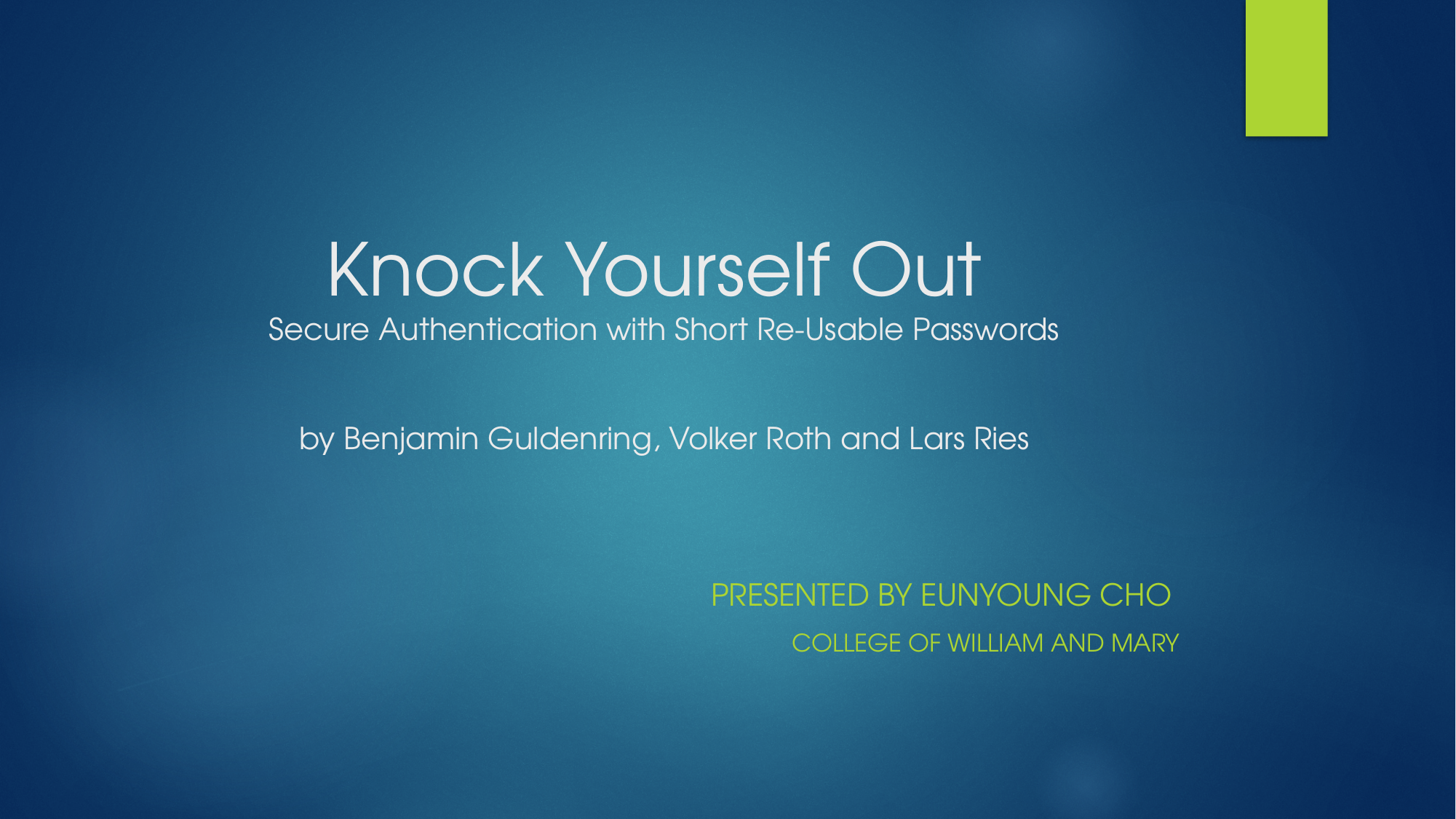

# Knock Yourself Out Secure Authentication with Short Re-Usable Passwords by Benjamin Guldenring, Volker Roth and Lars Ries
Presented by Eunyoung Cho
College of William and mary